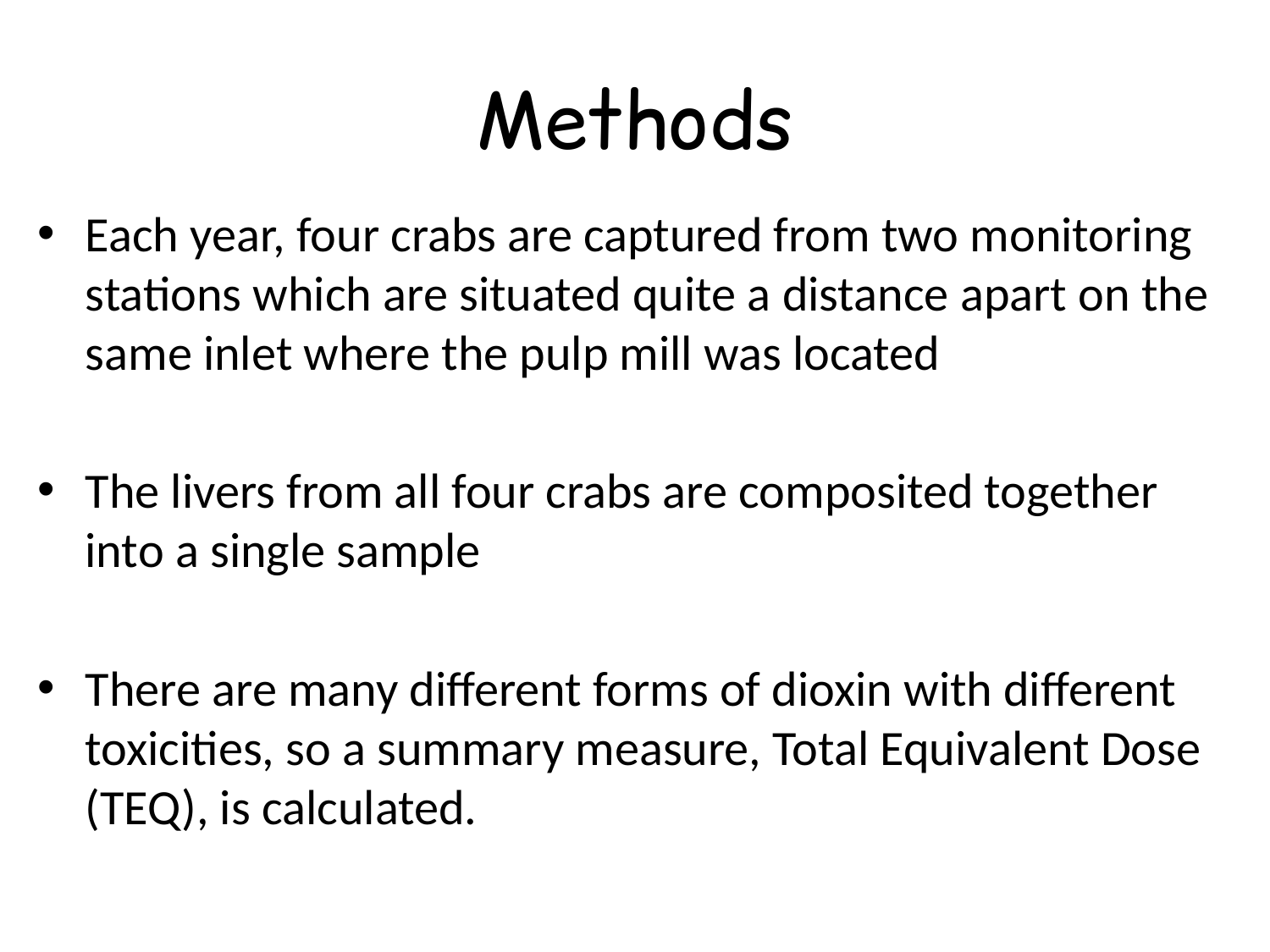

# Methods
Each year, four crabs are captured from two monitoring stations which are situated quite a distance apart on the same inlet where the pulp mill was located

The livers from all four crabs are composited together into a single sample

There are many diﬀerent forms of dioxin with diﬀerent toxicities, so a summary measure, Total Equivalent Dose (TEQ), is calculated.